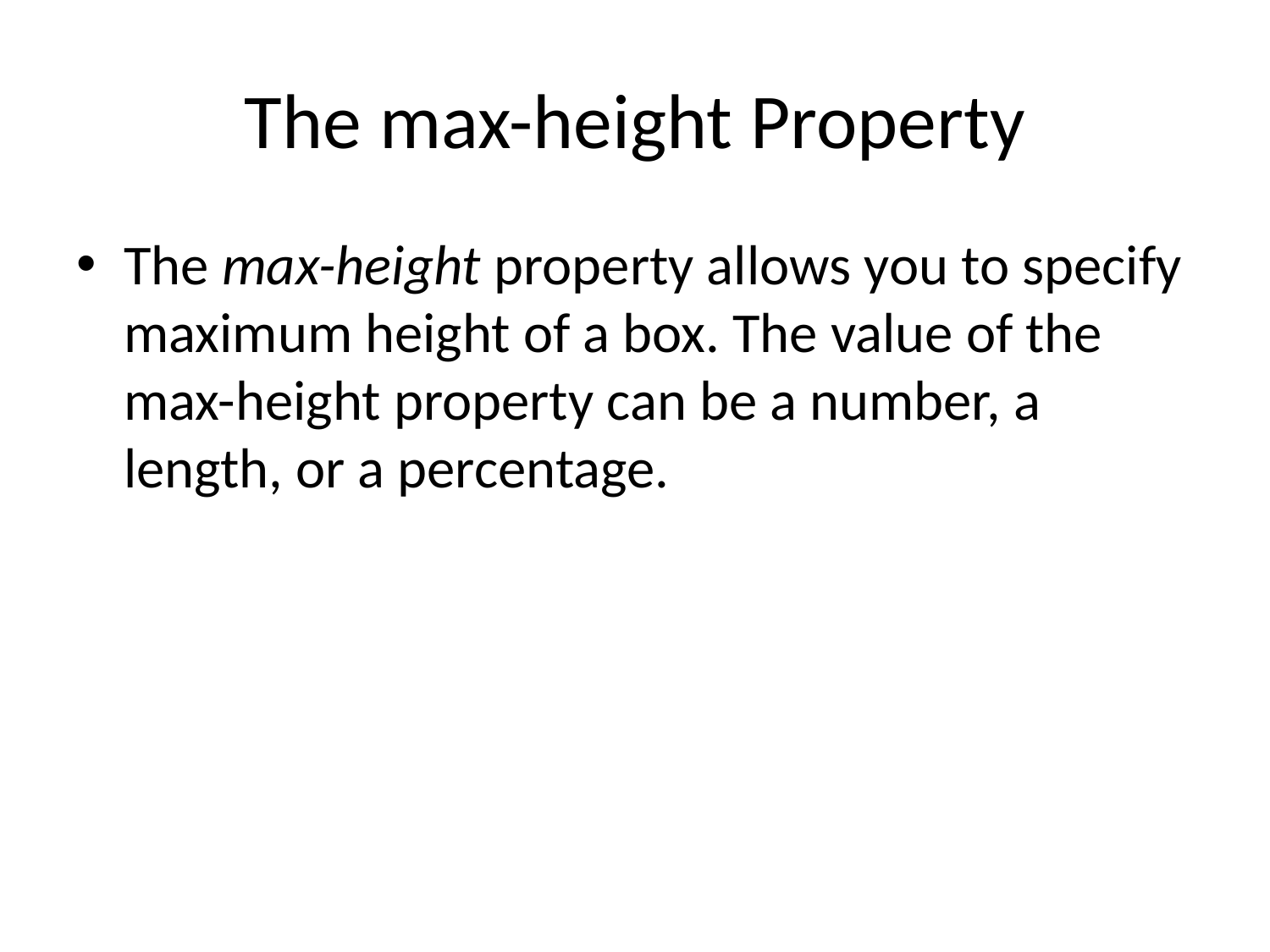

# The max-height Property
The max-height property allows you to specify maximum height of a box. The value of the max-height property can be a number, a length, or a percentage.